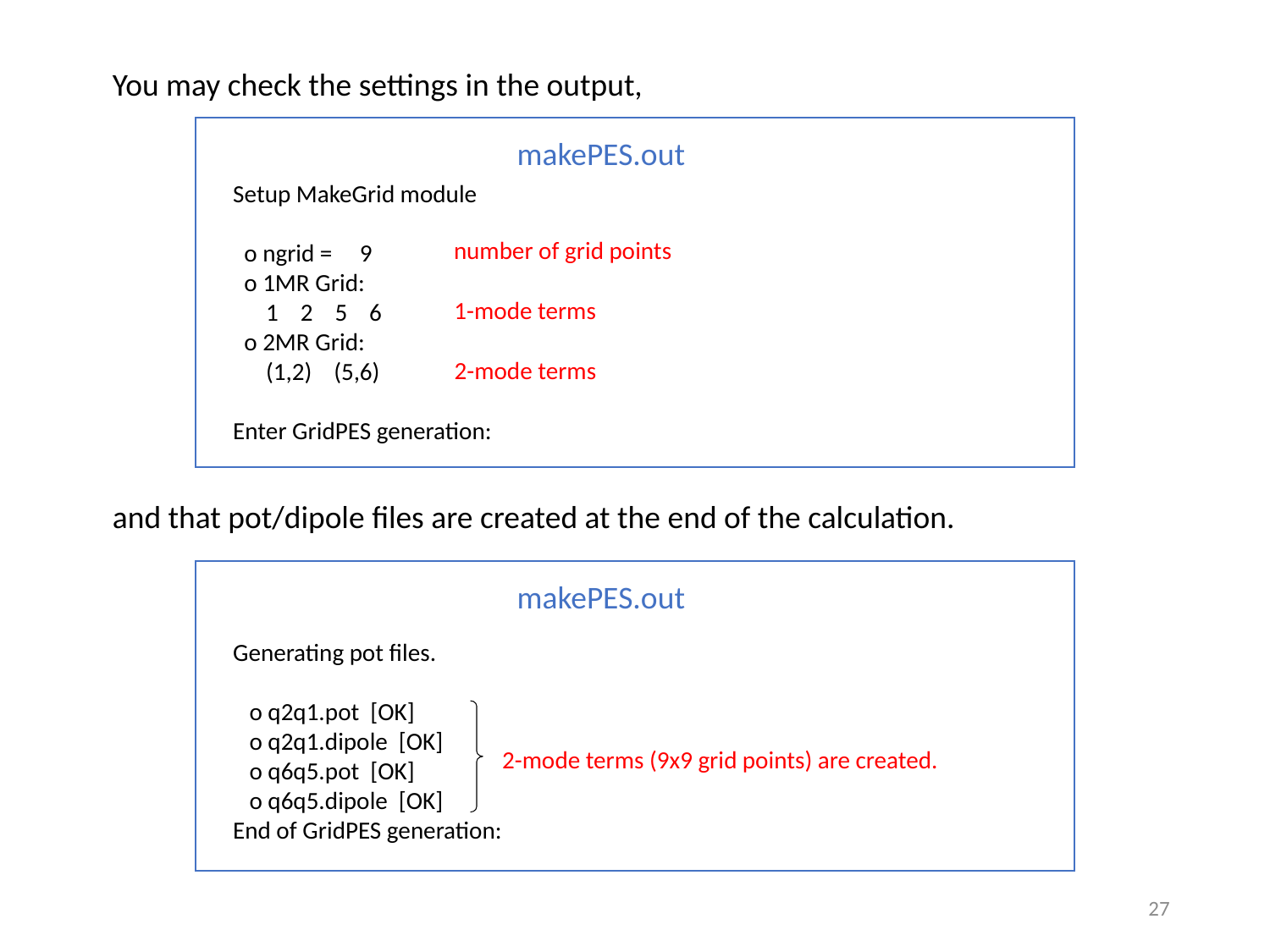

You may check the settings in the output,

makePES.out
Setup MakeGrid module

  o ngrid =     9
  o 1MR Grid:
      1    2    5    6
  o 2MR Grid:
      (1,2)    (5,6)

Enter GridPES generation:
number of grid points
 1-mode terms
2-mode terms
and that pot/dipole files are created at the end of the calculation.

makePES.out
Generating pot files.

   o q2q1.pot  [OK]
   o q2q1.dipole  [OK]
   o q6q5.pot  [OK]
   o q6q5.dipole  [OK]
End of GridPES generation:

2-mode terms (9x9 grid points) are created.
27